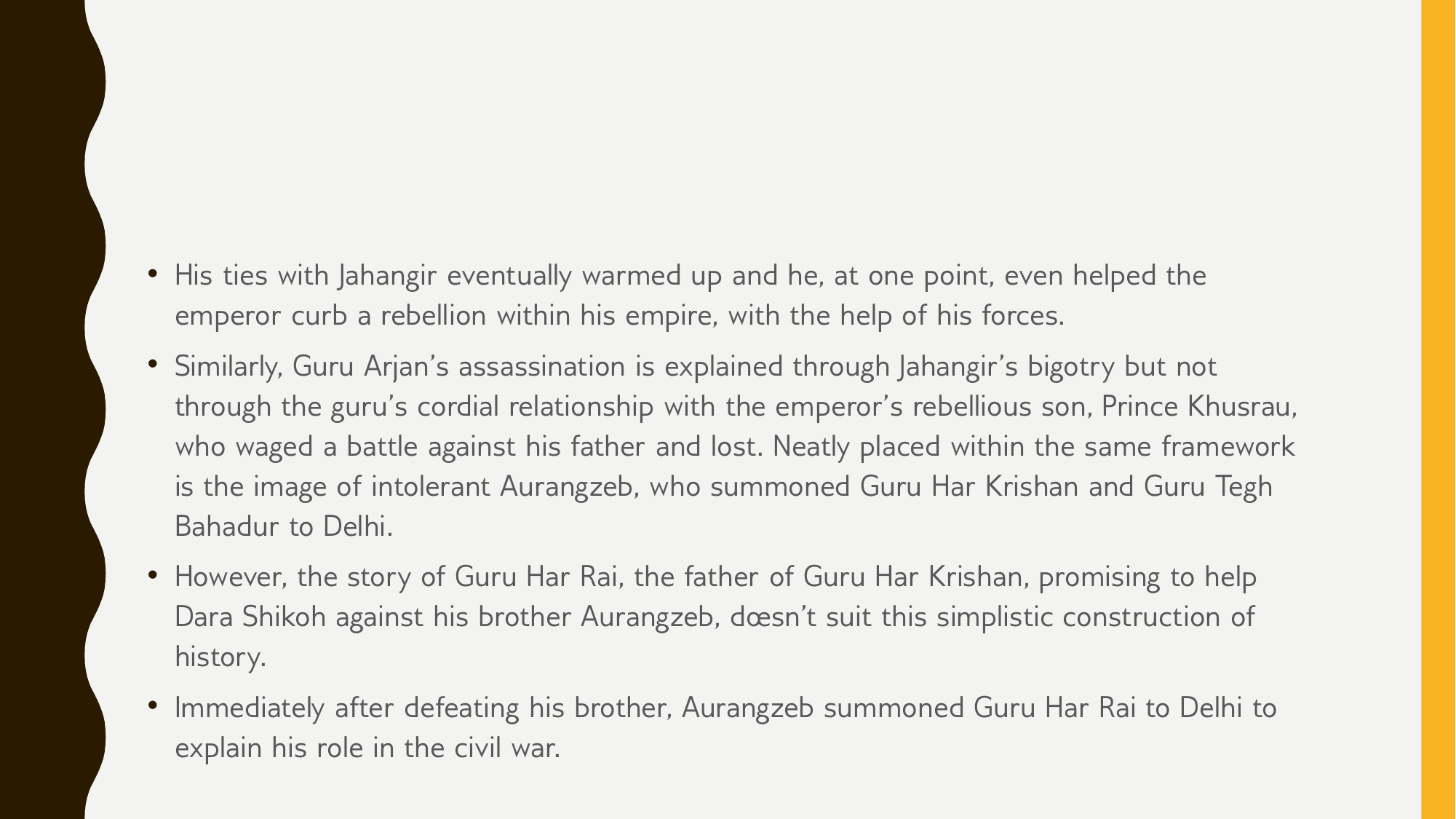

#
His ties with Jahangir eventually warmed up and he, at one point, even helped the emperor curb a rebellion within his empire, with the help of his forces.
Similarly, Guru Arjan’s assassination is explained through Jahangir’s bigotry but not through the guru’s cordial relationship with the emperor’s rebellious son, Prince Khusrau, who waged a battle against his father and lost. Neatly placed within the same framework is the image of intolerant Aurangzeb, who summoned Guru Har Krishan and Guru Tegh Bahadur to Delhi.
However, the story of Guru Har Rai, the father of Guru Har Krishan, promising to help Dara Shikoh against his brother Aurangzeb, doesn’t suit this simplistic construction of history.
Immediately after defeating his brother, Aurangzeb summoned Guru Har Rai to Delhi to explain his role in the civil war.